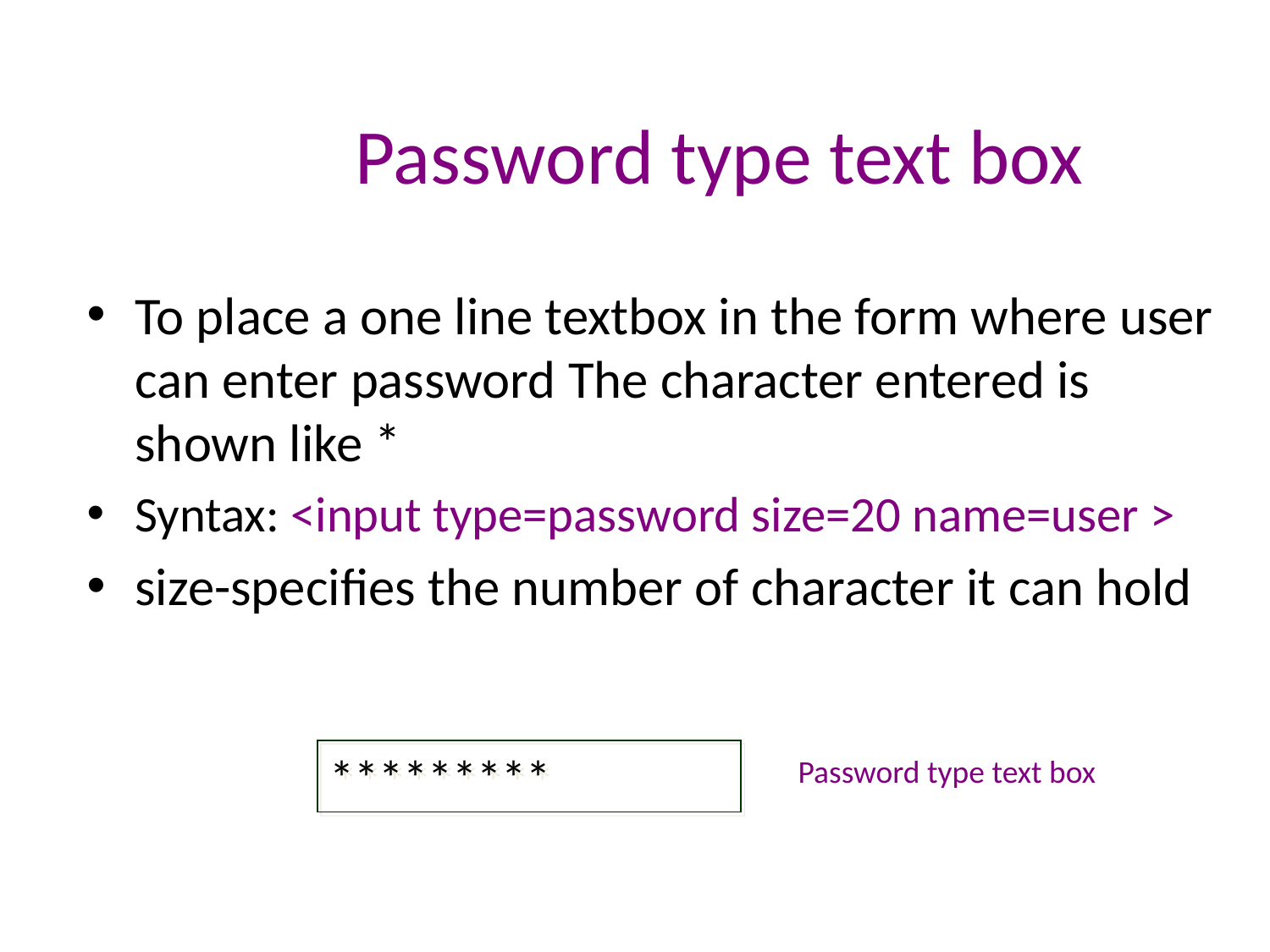

# Password type text box
To place a one line textbox in the form where user can enter password The character entered is shown like *
Syntax: <input type=password size=20 name=user >
size-specifies the number of character it can hold
*********
Password type text box